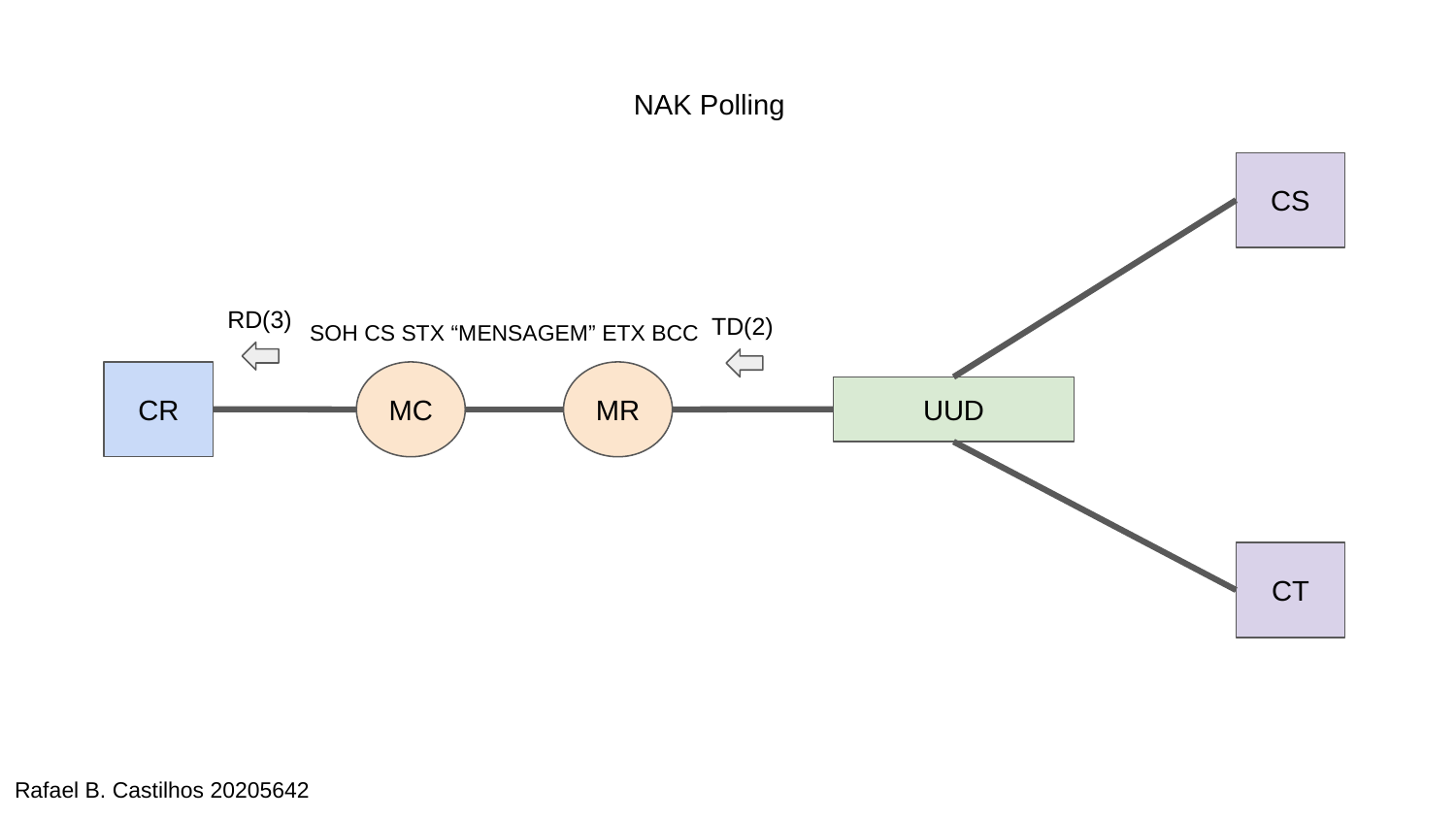

NAK Polling
CS
RD(3)
TD(2)
SOH CS STX “MENSAGEM” ETX BCC

CR
MC
MR
UUD
CT
Rafael B. Castilhos 20205642